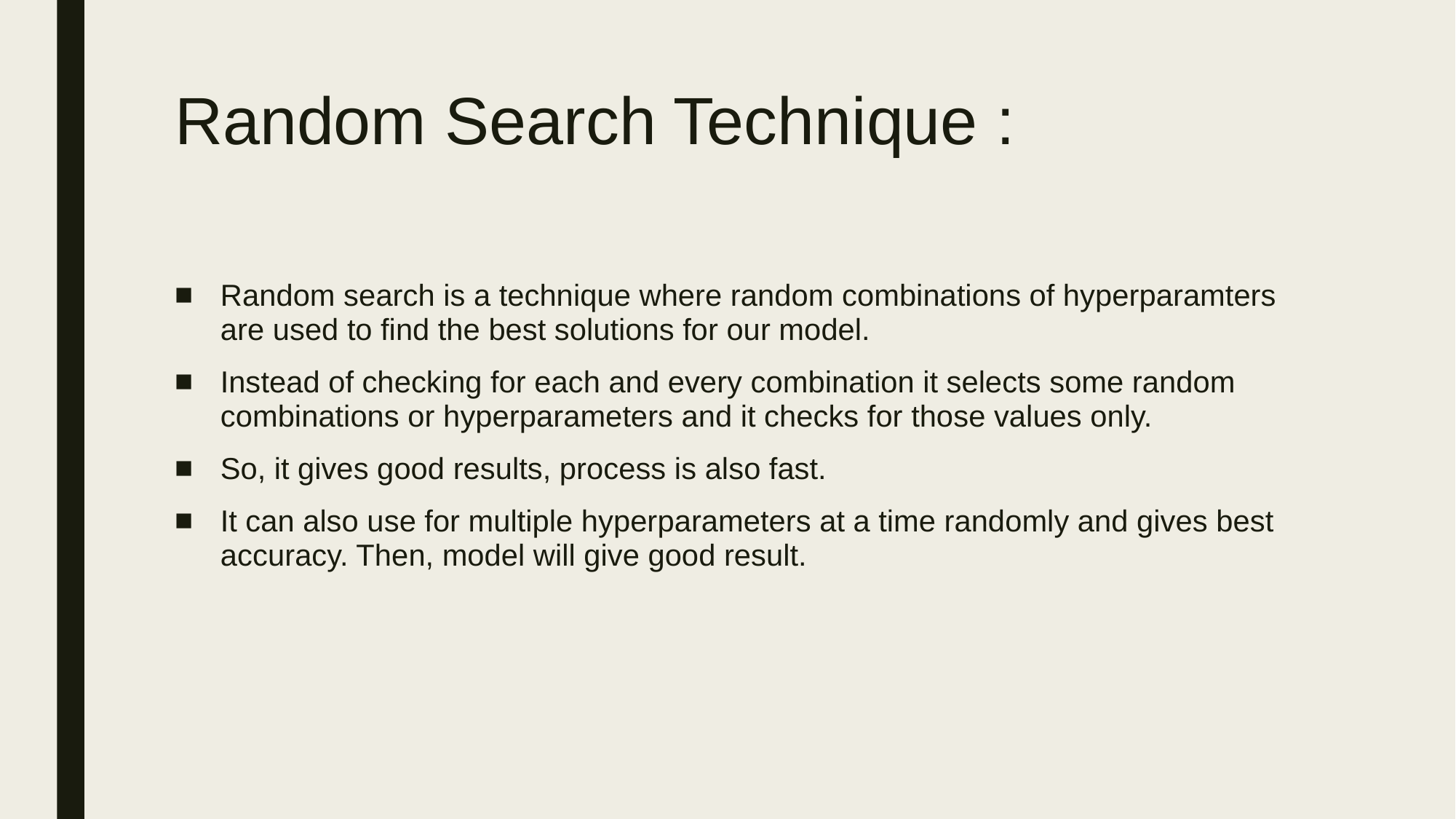

# Random Search Technique :
Random search is a technique where random combinations of hyperparamters are used to find the best solutions for our model.
Instead of checking for each and every combination it selects some random combinations or hyperparameters and it checks for those values only.
So, it gives good results, process is also fast.
It can also use for multiple hyperparameters at a time randomly and gives best accuracy. Then, model will give good result.